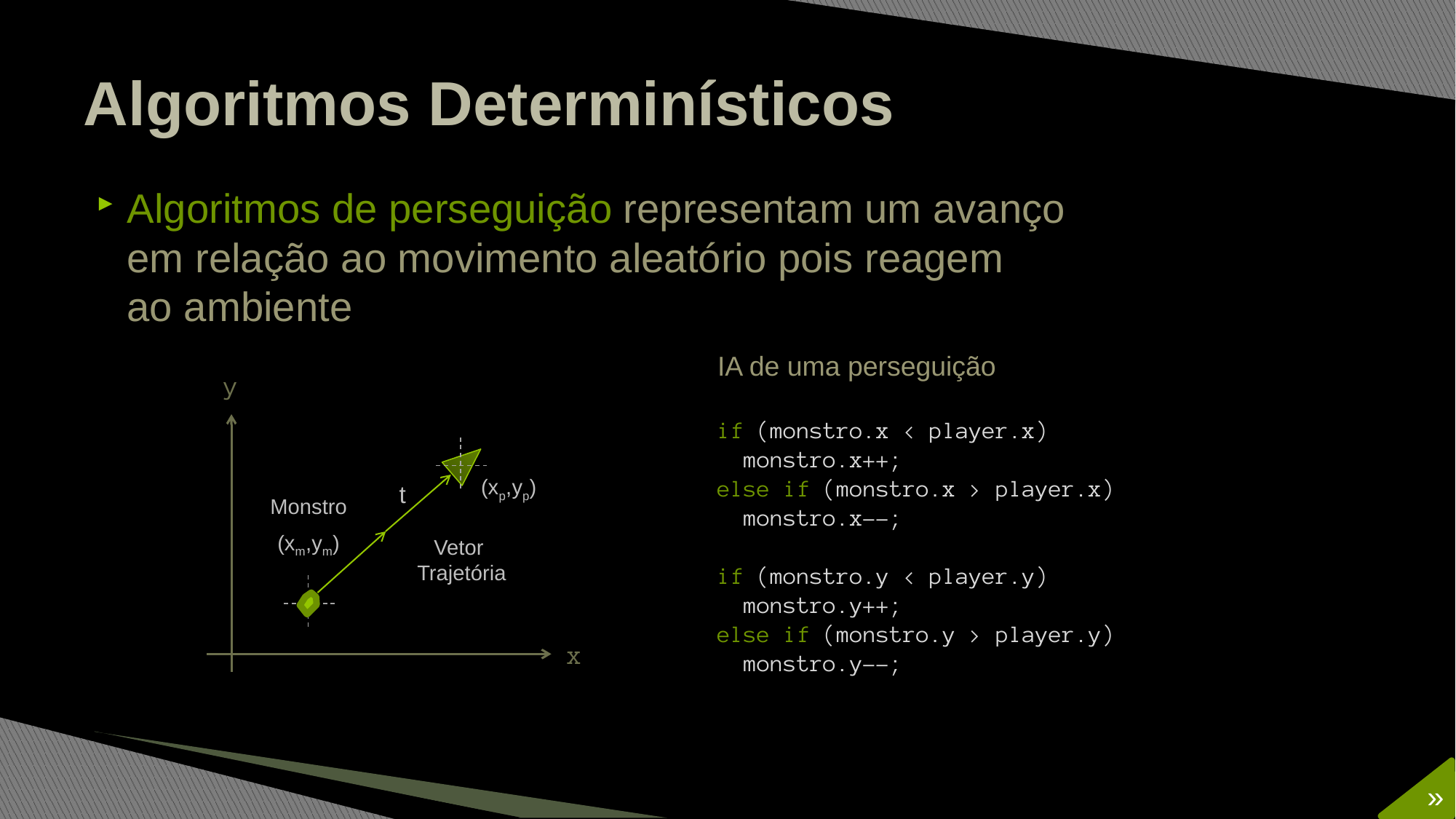

# Algoritmos Determinísticos
Algoritmos de perseguição representam um avanço
em relação ao movimento aleatório pois reagem
ao ambiente
IA de uma perseguição
if (monstro.x < player.x)
  monstro.x++;
else if (monstro.x > player.x)
  monstro.x--;
if (monstro.y < player.y)
  monstro.y++;
else if (monstro.y > player.y)
  monstro.y--;
y

(xp,yp)
t
Monstro
(xm,ym)
Vetor
Trajetória

x

»